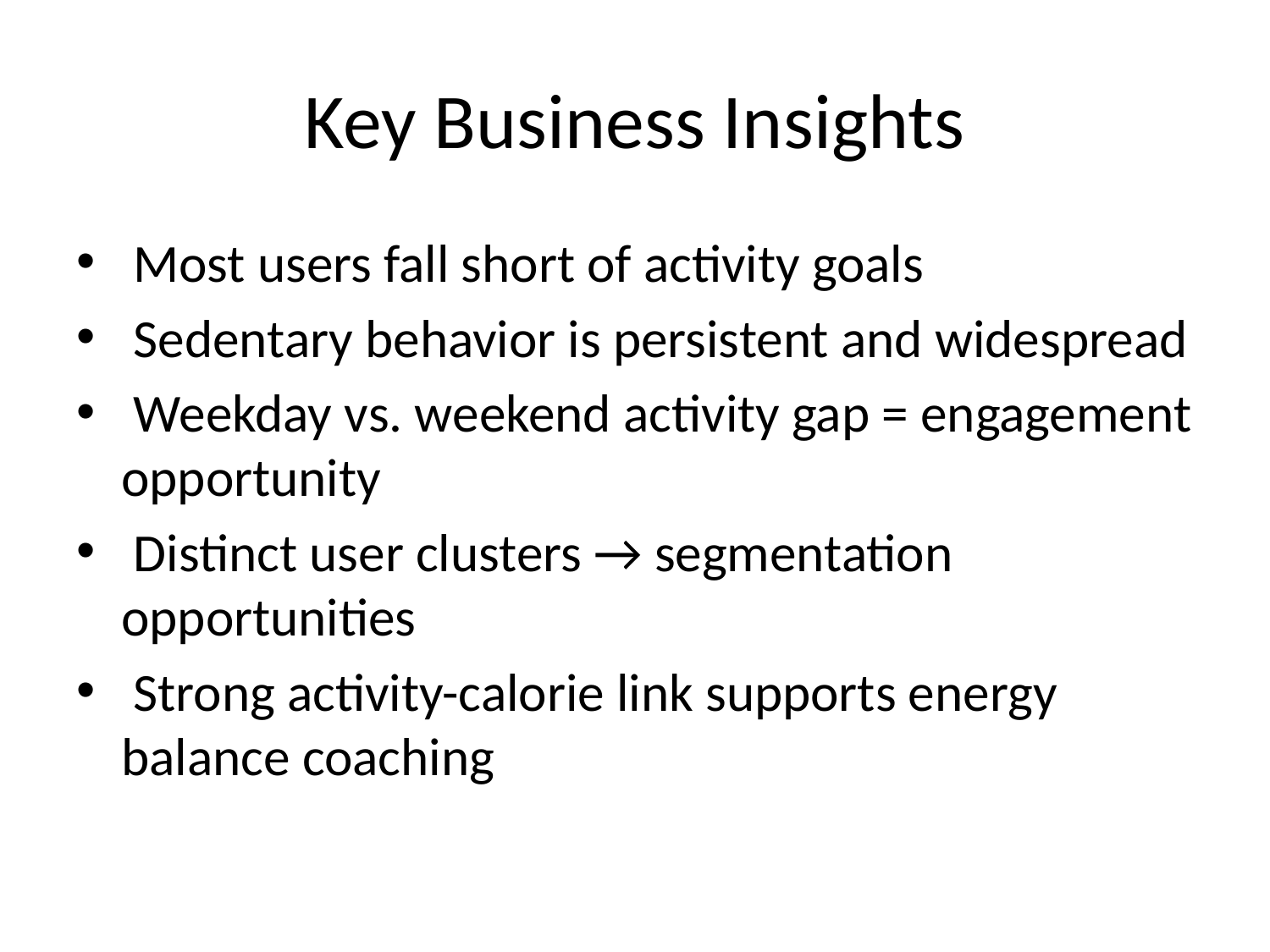

# Key Business Insights
 Most users fall short of activity goals
 Sedentary behavior is persistent and widespread
 Weekday vs. weekend activity gap = engagement opportunity
 Distinct user clusters → segmentation opportunities
 Strong activity-calorie link supports energy balance coaching